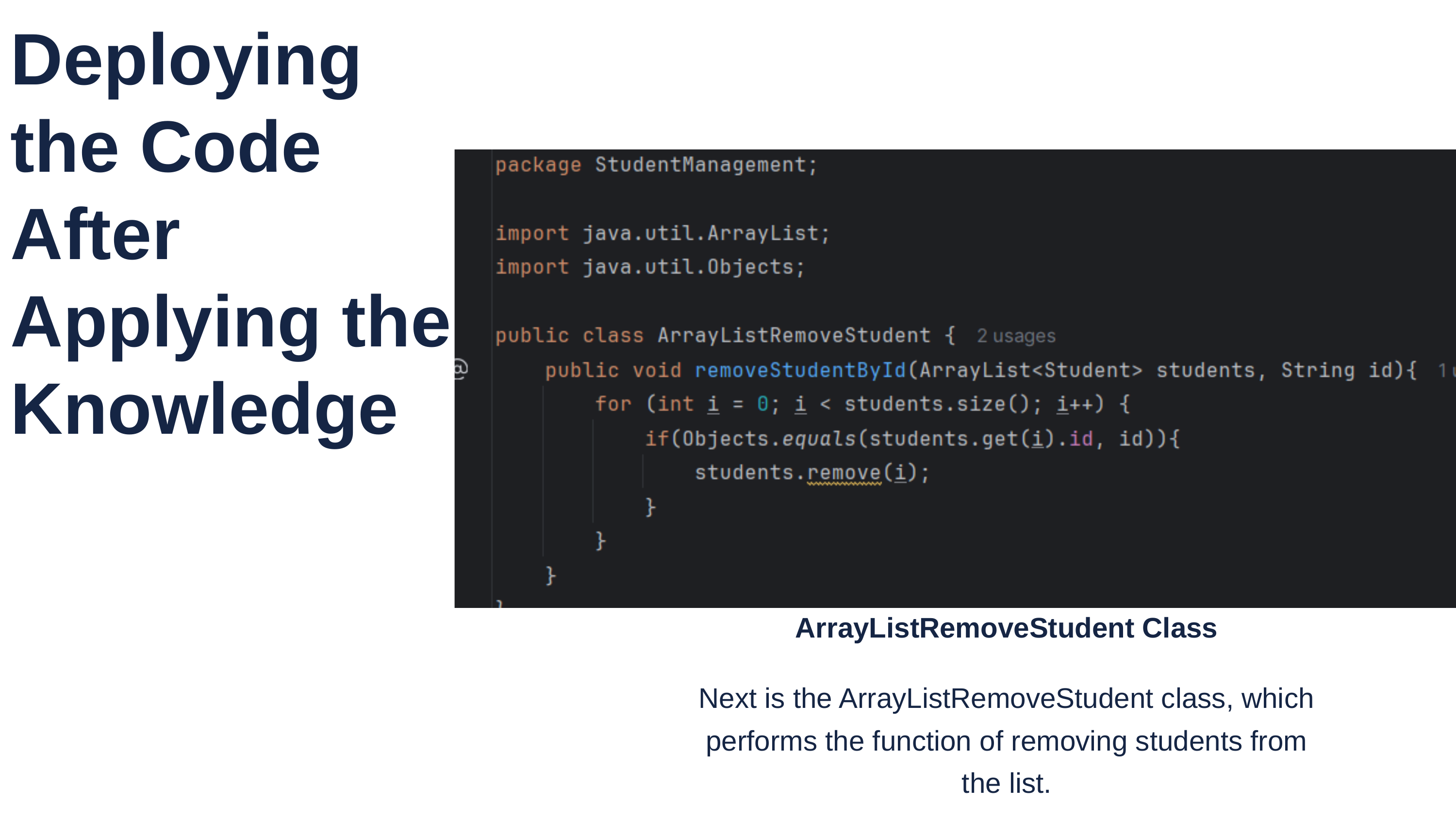

Deploying the Code After Applying the Knowledge

ArrayListRemoveStudent Class
Next is the ArrayListRemoveStudent class, which performs the function of removing students from the list.